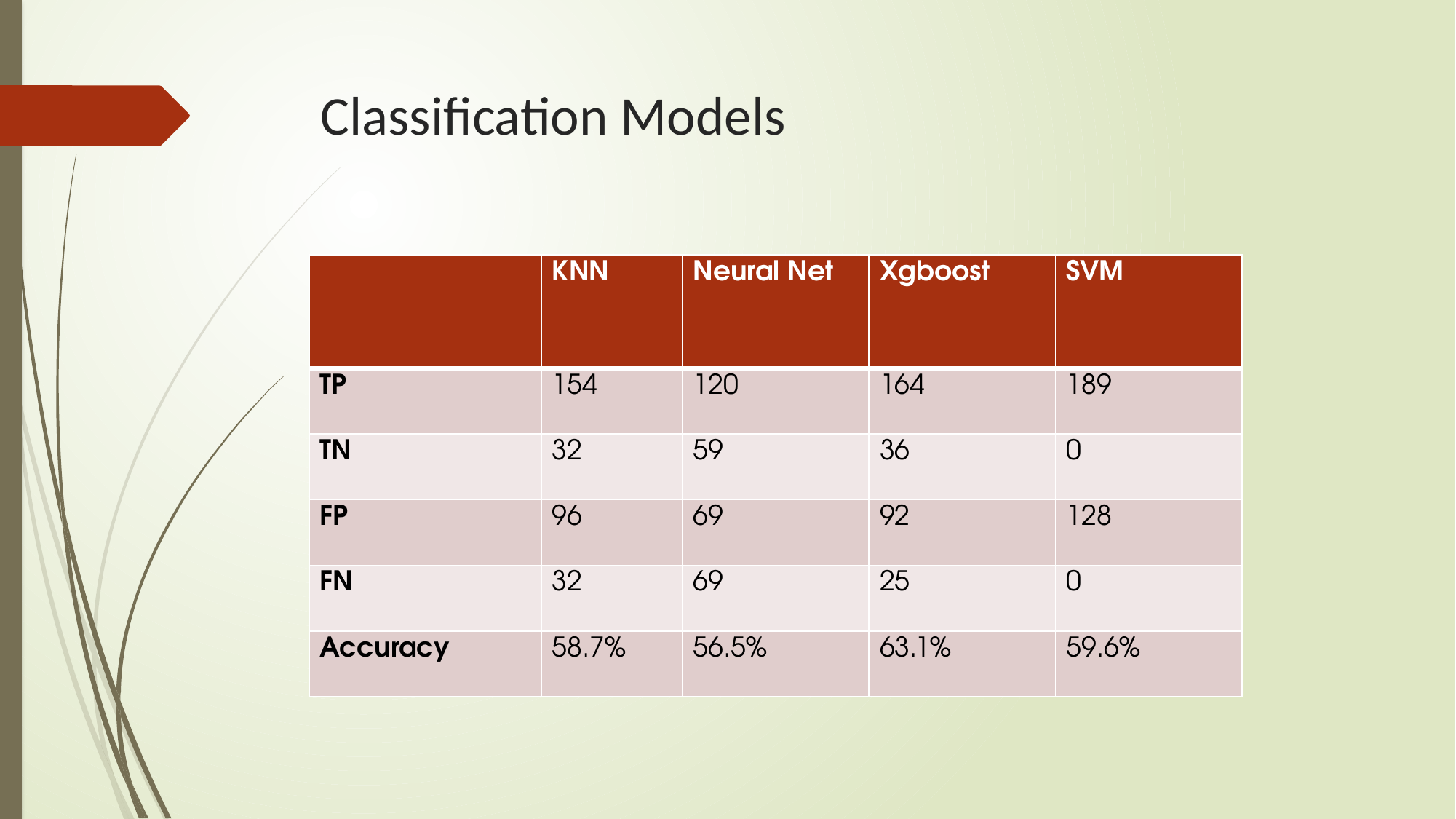

# Classification Models
|  | KNN | Neural Net | Xgboost | SVM |
| --- | --- | --- | --- | --- |
| TP | 154 | 120 | 164 | 189 |
| TN | 32 | 59 | 36 | 0 |
| FP | 96 | 69 | 92 | 128 |
| FN | 32 | 69 | 25 | 0 |
| Accuracy | 58.7% | 56.5% | 63.1% | 59.6% |